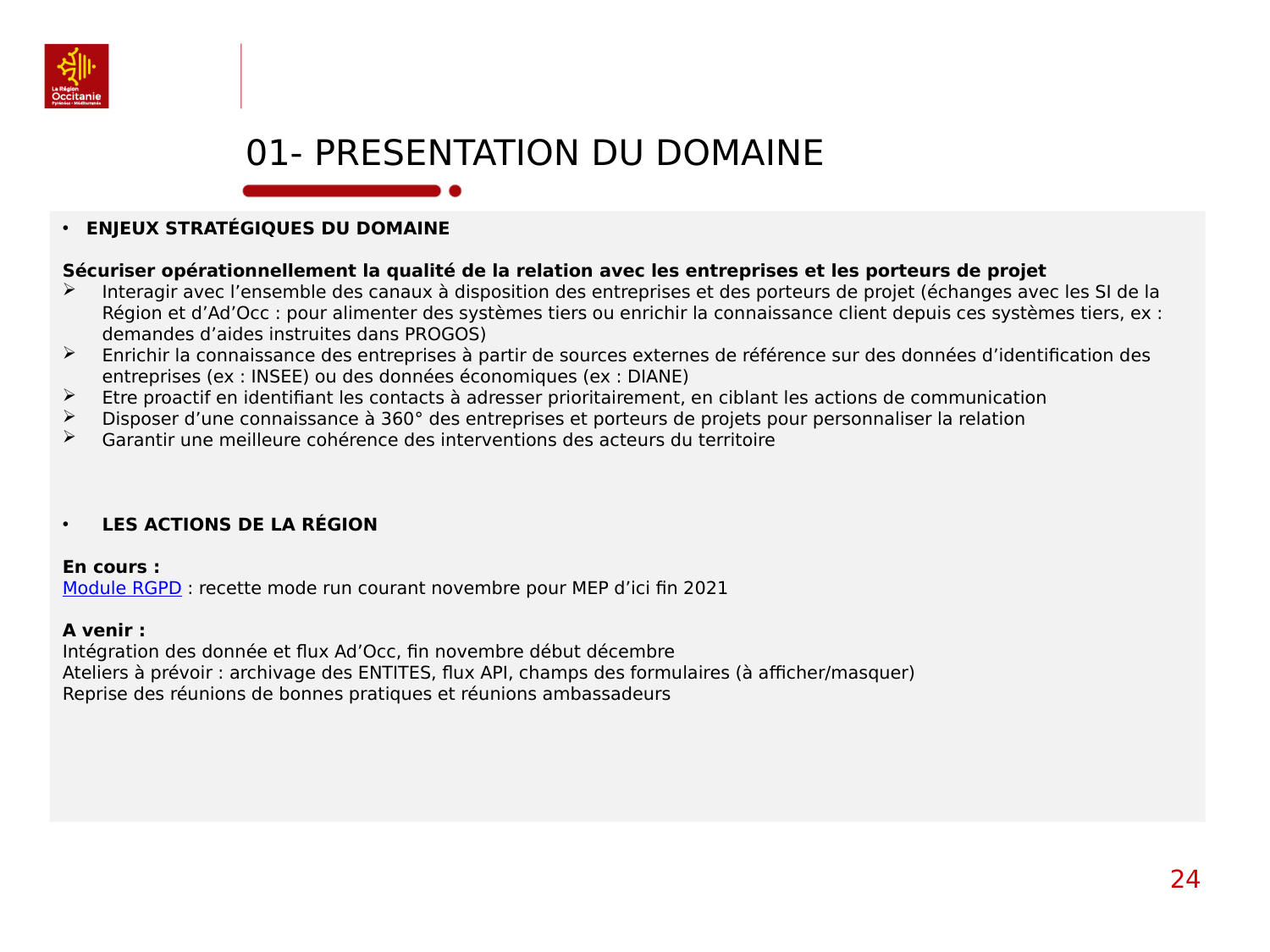

# 01- PRESENTATION DU DOMAINE
ENJEUX STRATÉGIQUES DU DOMAINE

Sécuriser opérationnellement la qualité de la relation avec les entreprises et les porteurs de projet
Interagir avec l’ensemble des canaux à disposition des entreprises et des porteurs de projet (échanges avec les SI de la Région et d’Ad’Occ : pour alimenter des systèmes tiers ou enrichir la connaissance client depuis ces systèmes tiers, ex : demandes d’aides instruites dans PROGOS)
Enrichir la connaissance des entreprises à partir de sources externes de référence sur des données d’identification des entreprises (ex : INSEE) ou des données économiques (ex : DIANE)
Etre proactif en identifiant les contacts à adresser prioritairement, en ciblant les actions de communication
Disposer d’une connaissance à 360° des entreprises et porteurs de projets pour personnaliser la relation
Garantir une meilleure cohérence des interventions des acteurs du territoire

LES ACTIONS DE LA RÉGION

En cours :
Module RGPD : recette mode run courant novembre pour MEP d’ici fin 2021

A venir :
Intégration des donnée et flux Ad’Occ, fin novembre début décembre
Ateliers à prévoir : archivage des ENTITES, flux API, champs des formulaires (à afficher/masquer)
Reprise des réunions de bonnes pratiques et réunions ambassadeurs